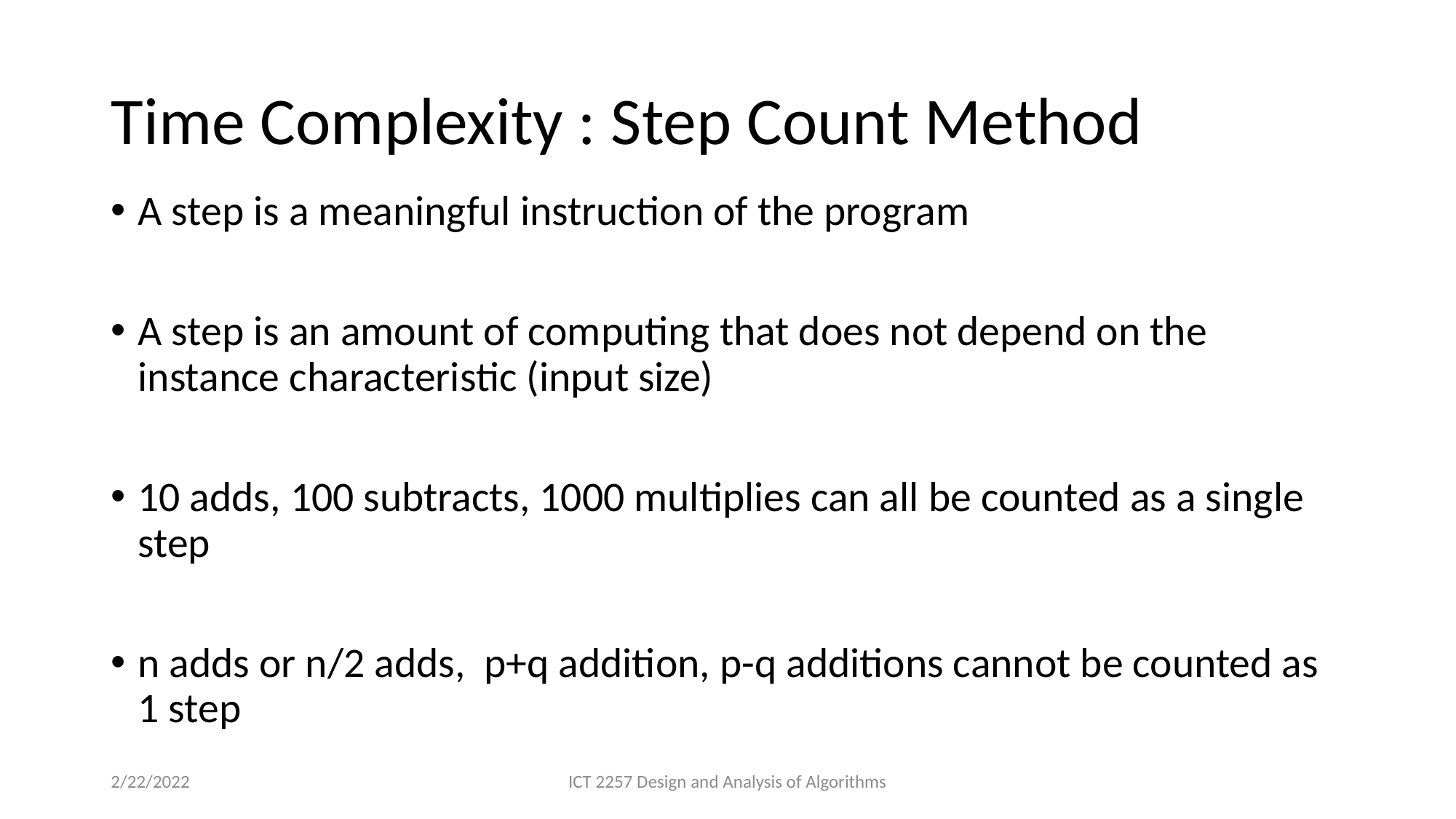

# Time Complexity : Step Count Method
A step is a meaningful instruction of the program

A step is an amount of computing that does not depend on the instance characteristic (input size)

10 adds, 100 subtracts, 1000 multiplies can all be counted as a single step

n adds or n/2 adds,  p+q addition, p-q additions cannot be counted as 1 step

2/22/2022
ICT 2257 Design and Analysis of Algorithms